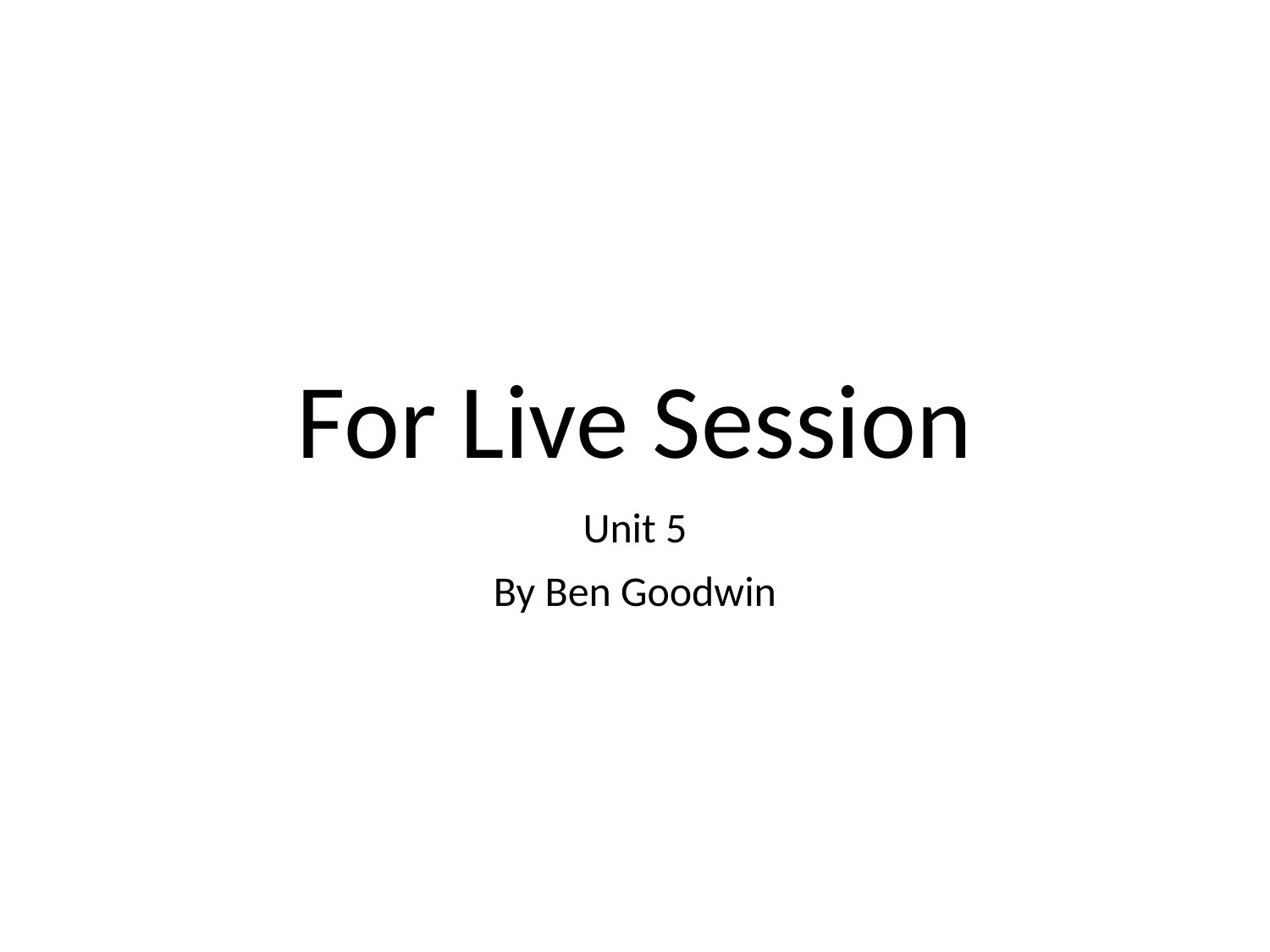

# For Live Session
Unit 5
By Ben Goodwin